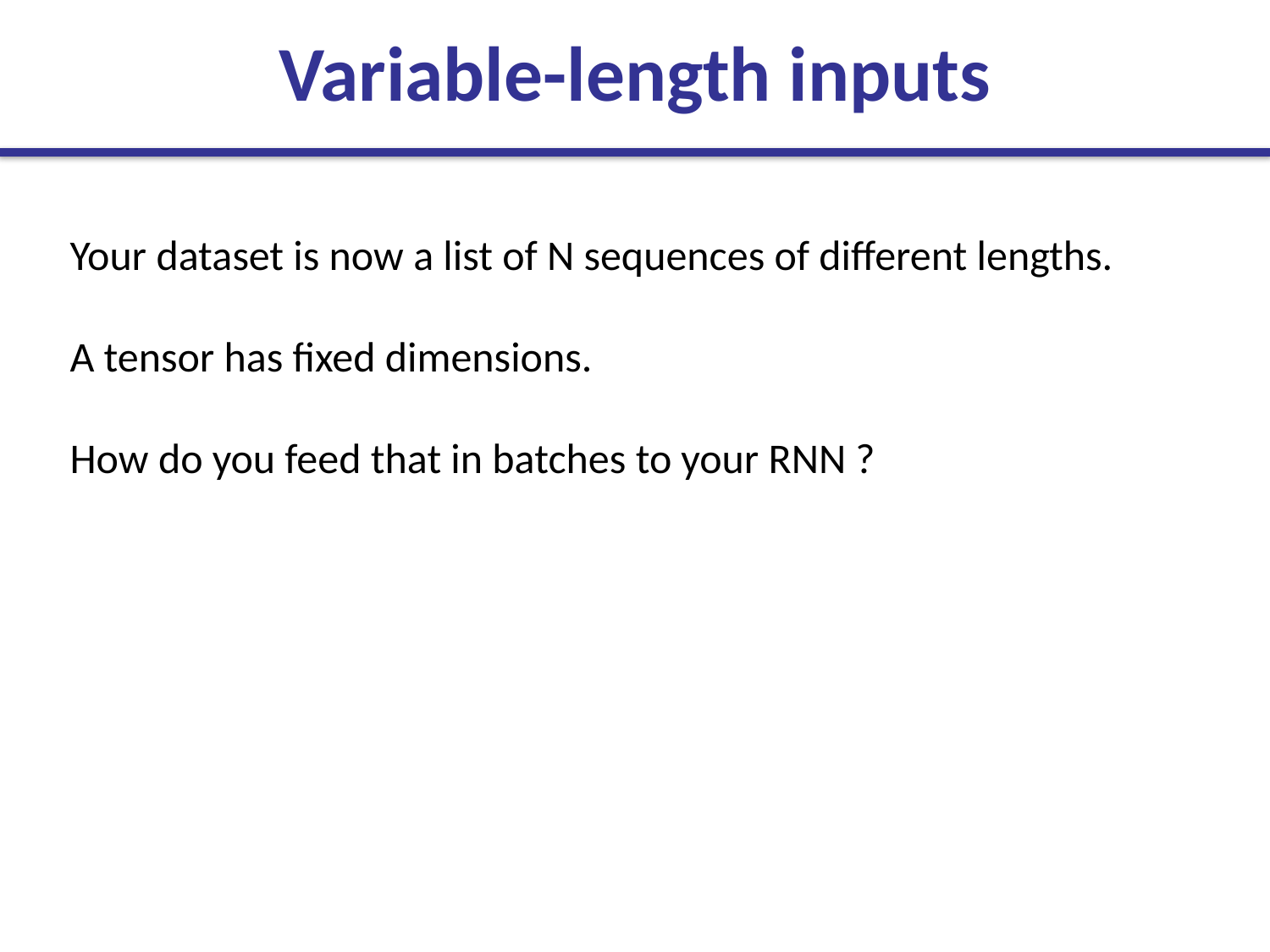

Variable-length inputs
Your dataset is now a list of N sequences of different lengths.

A tensor has fixed dimensions.

How do you feed that in batches to your RNN ?